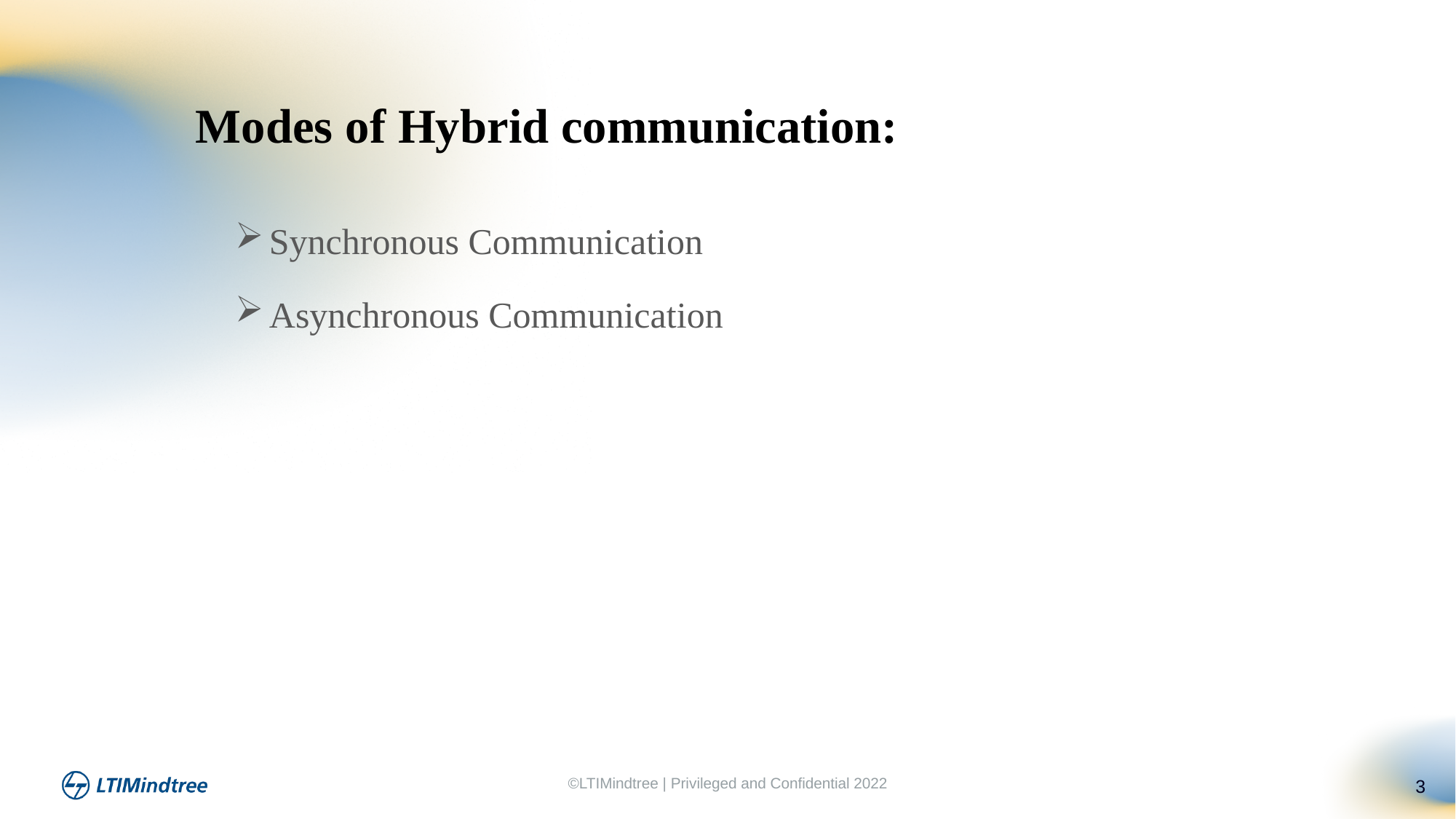

Modes of Hybrid communication:

Synchronous Communication
Asynchronous Communication